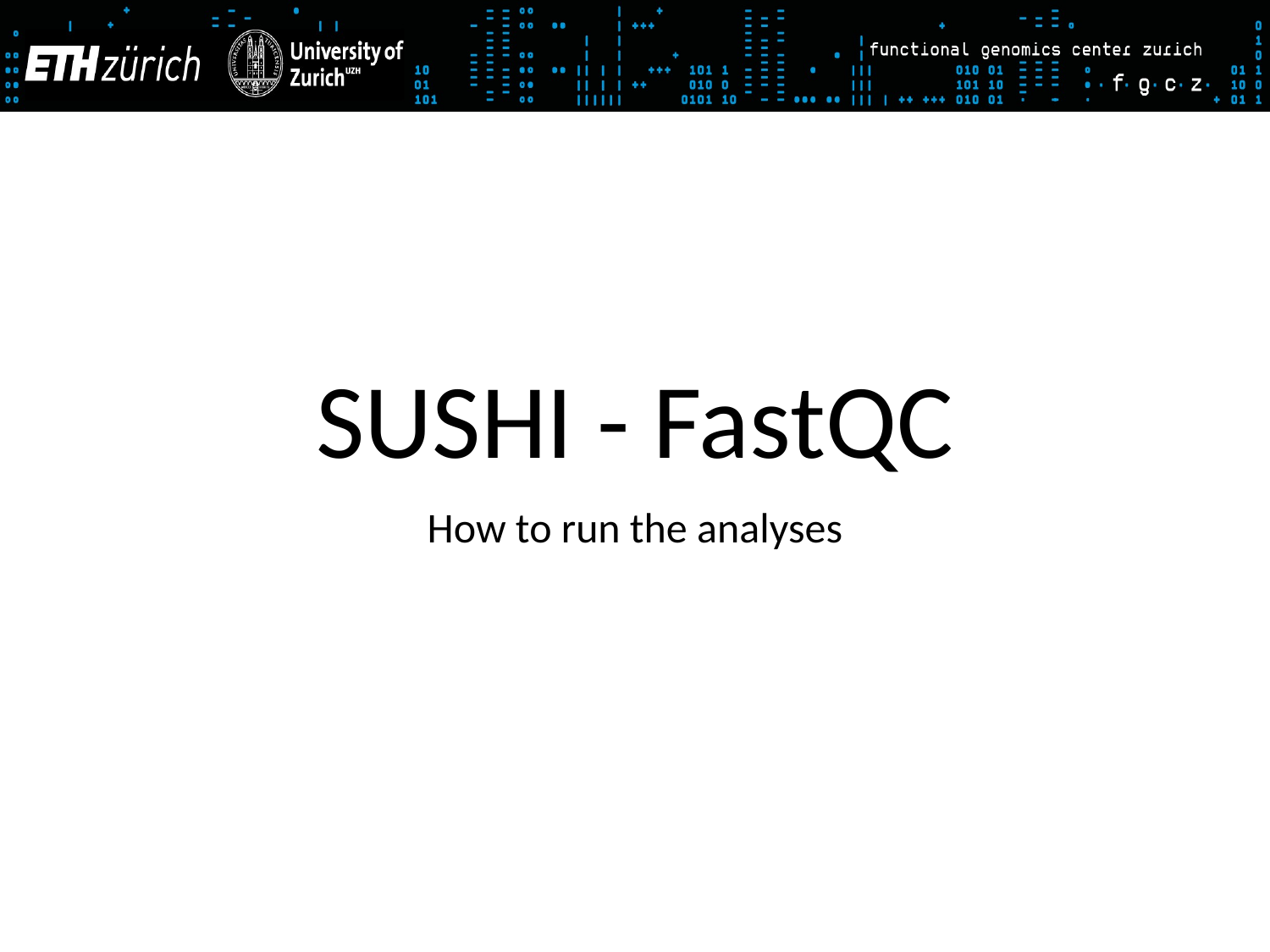

# SUSHI - FastQC
How to run the analyses